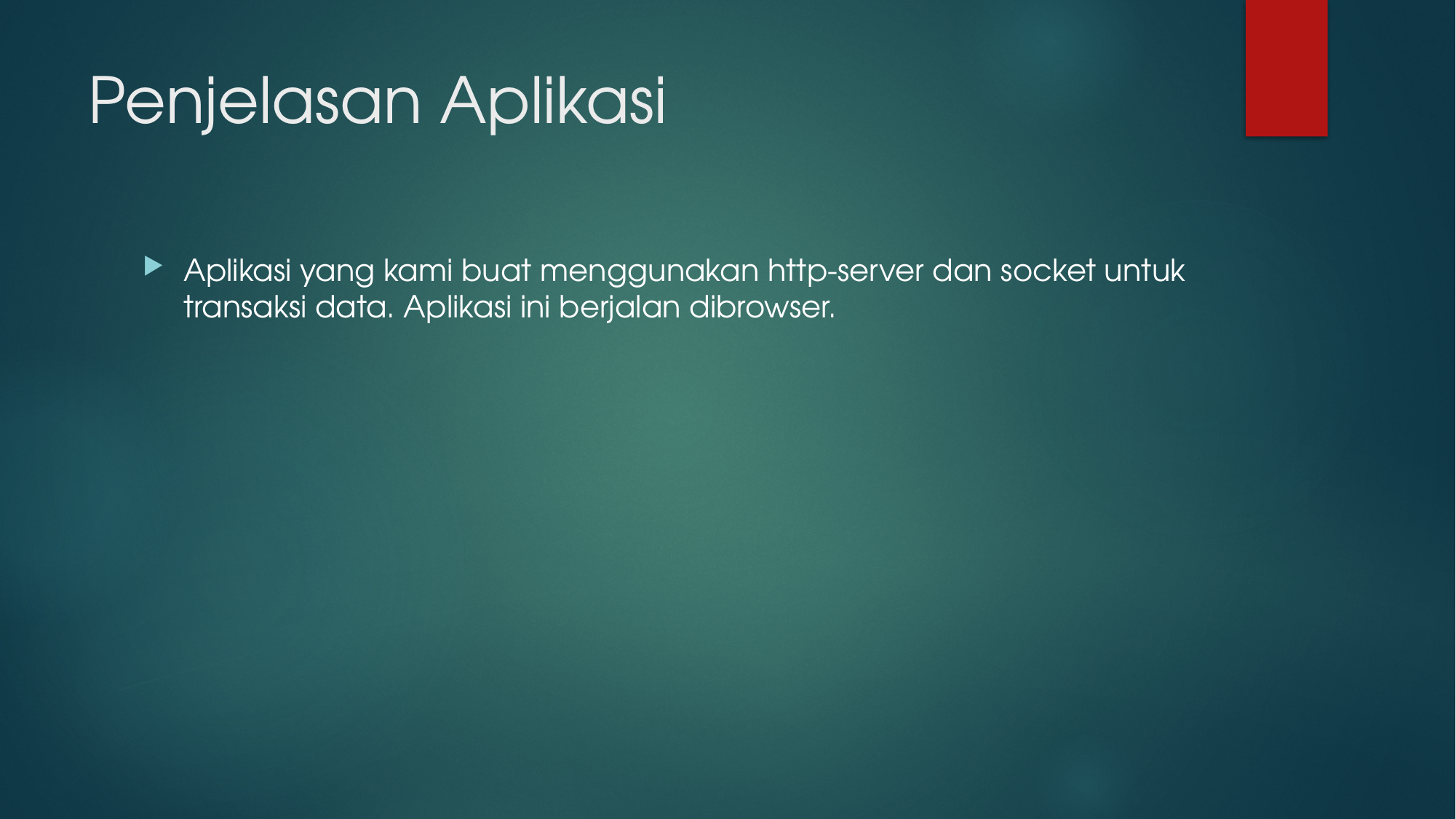

# Penjelasan Aplikasi
Aplikasi yang kami buat menggunakan http-server dan socket untuk transaksi data. Aplikasi ini berjalan dibrowser.